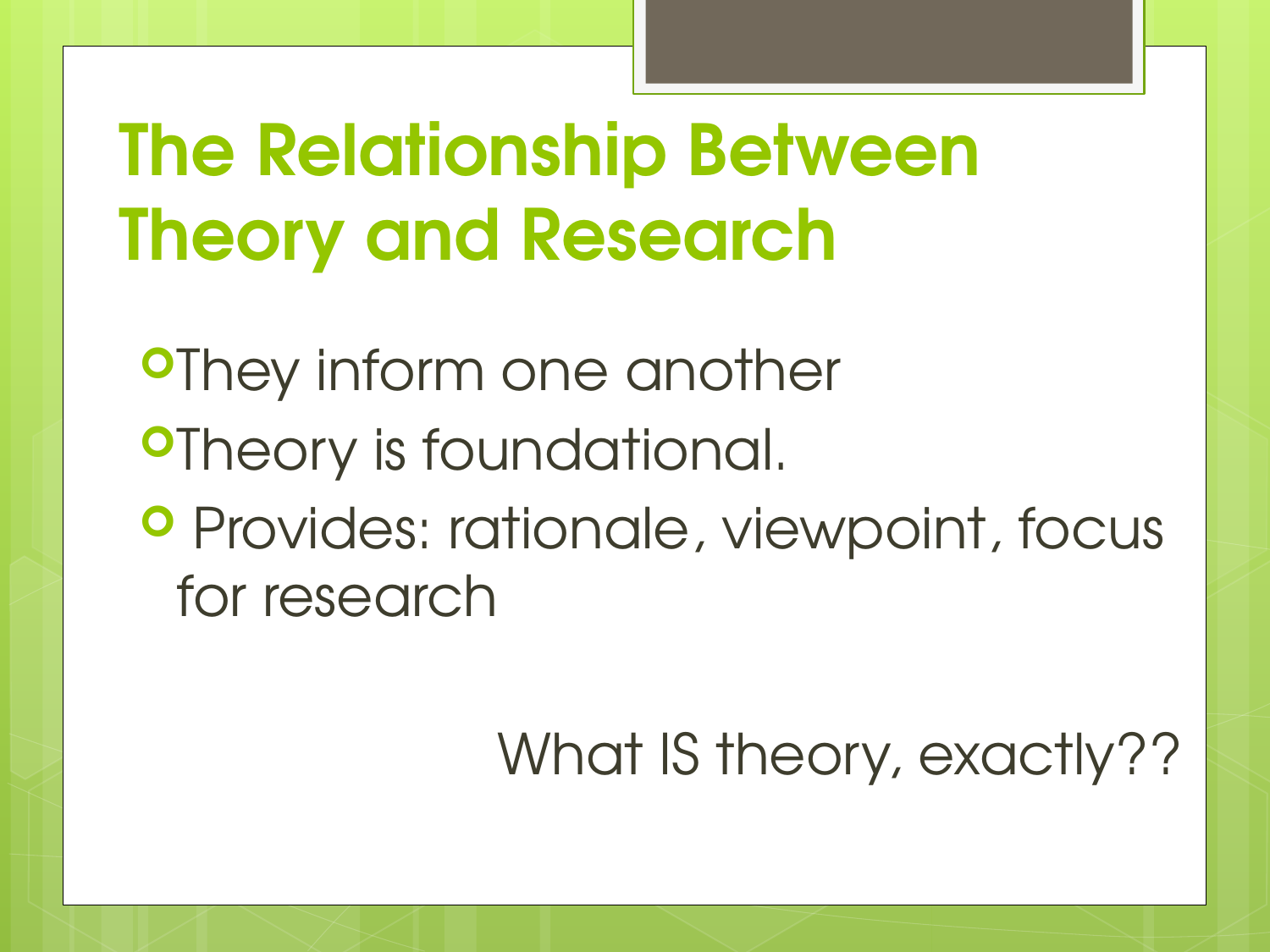

# The Relationship Between Theory and Research
They inform one another
Theory is foundational.
 Provides: rationale, viewpoint, focus for research

What IS theory, exactly??